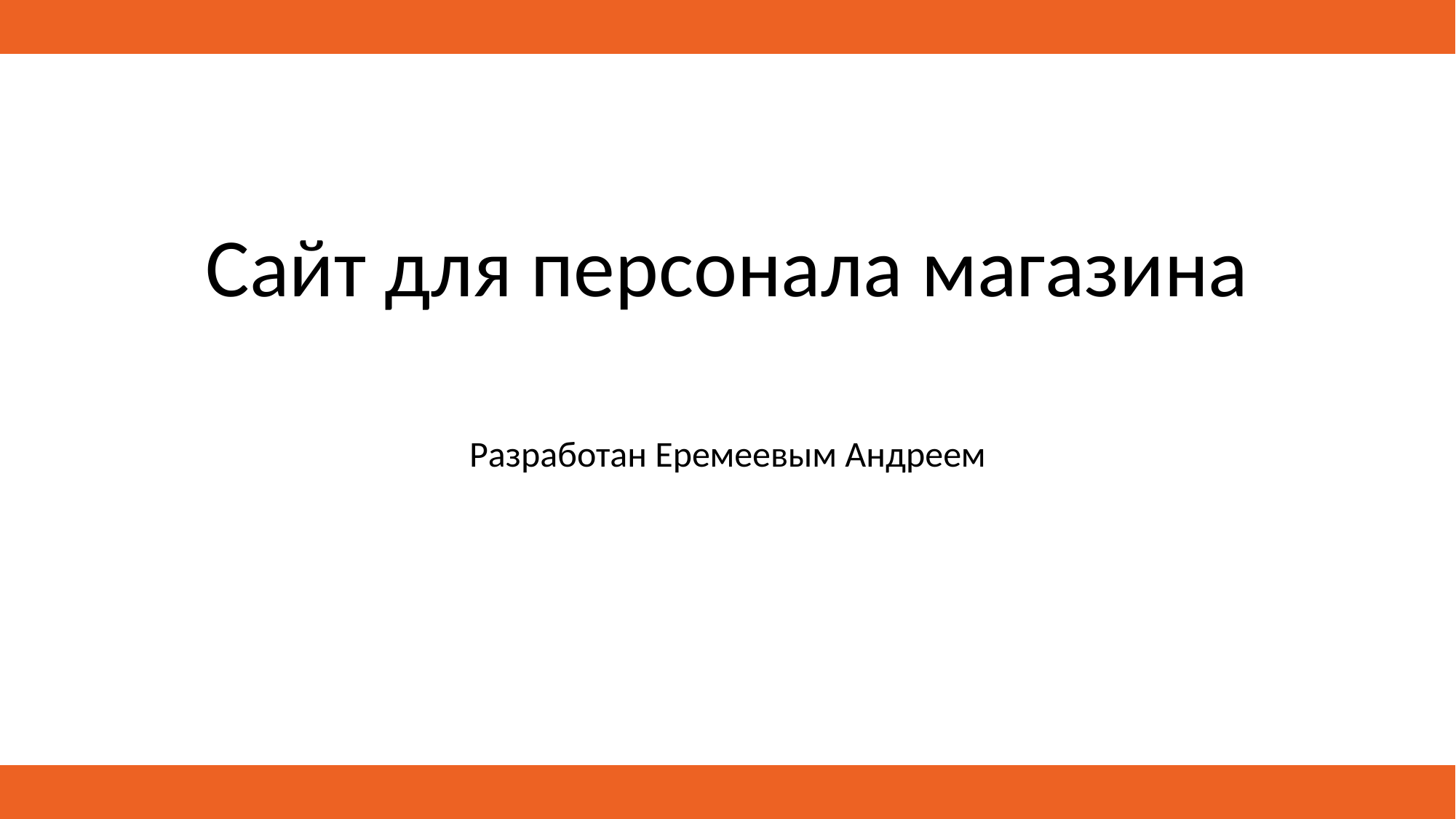

# Сайт для персонала магазина
Разработан Еремеевым Андреем